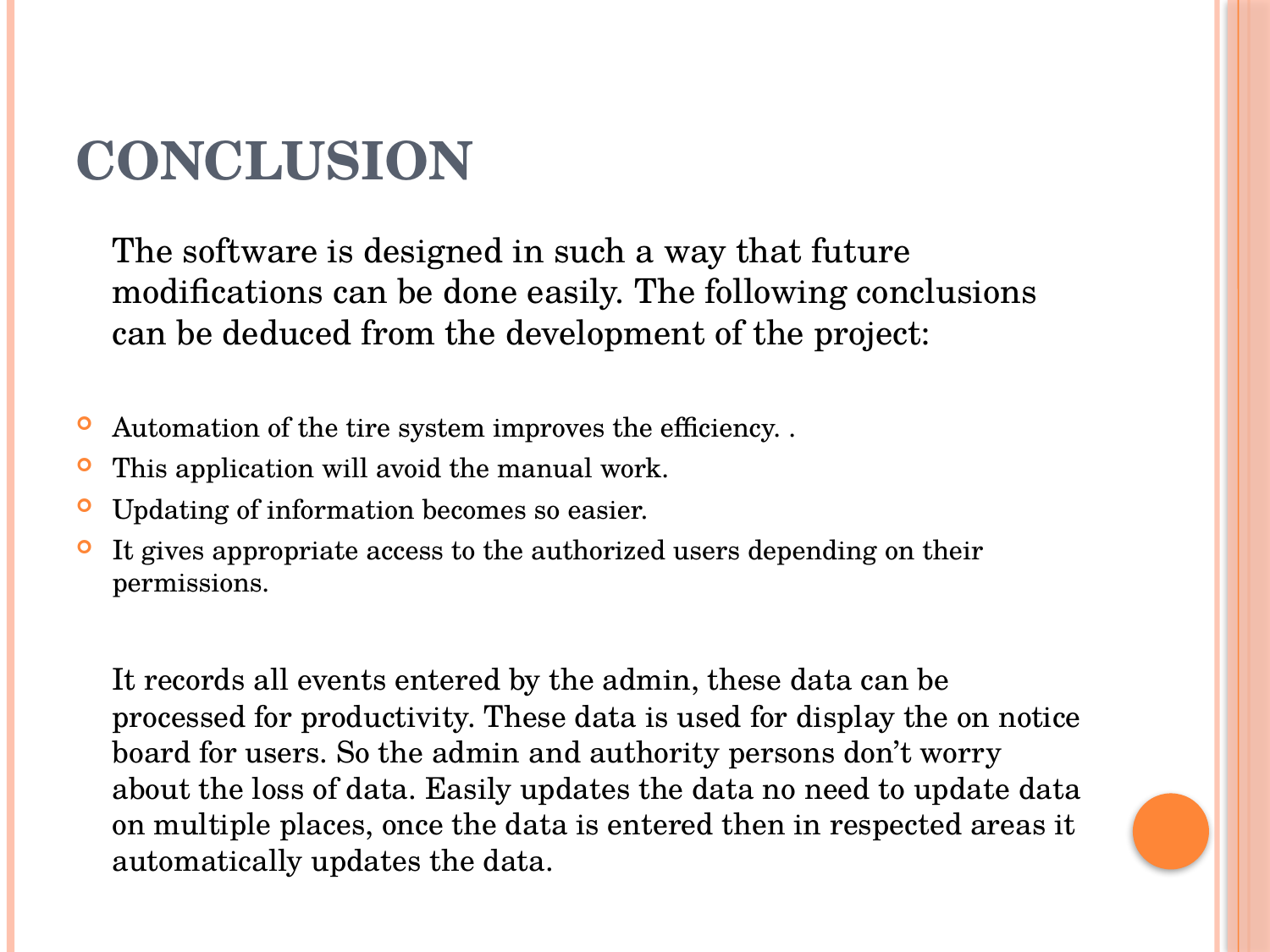

# Conclusion
		The software is designed in such a way that future modifications can be done easily. The following conclusions can be deduced from the development of the project:

Automation of the tire system improves the efficiency. .
This application will avoid the manual work.
Updating of information becomes so easier.
It gives appropriate access to the authorized users depending on their permissions.

		It records all events entered by the admin, these data can be processed for productivity. These data is used for display the on notice board for users. So the admin and authority persons don’t worry about the loss of data. Easily updates the data no need to update data on multiple places, once the data is entered then in respected areas it automatically updates the data.